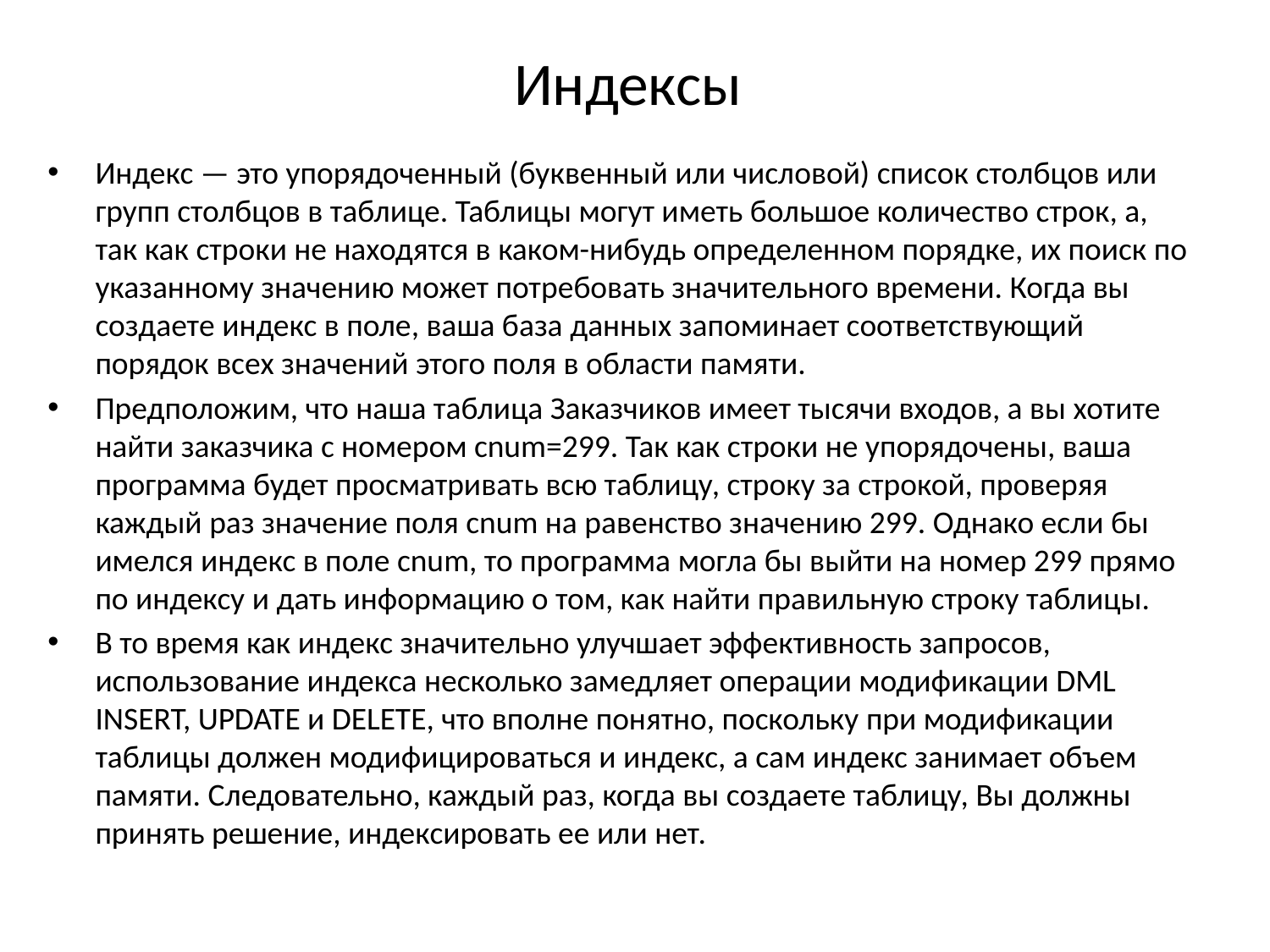

# Индексы
Индекс — это упорядоченный (буквенный или числовой) список столбцов или групп столбцов в таблице. Таблицы могут иметь большое количество строк, а, так как строки не находятся в каком-нибудь определенном порядке, их поиск по указанному значению может потребовать значительного времени. Когда вы создаете индекс в поле, ваша база данных запоминает соответствующий порядок всех значений этого поля в области памяти.
Предположим, что наша таблица Заказчиков имеет тысячи входов, а вы хотите найти заказчика с номером cnum=299. Так как строки не упорядочены, ваша программа будет просматривать всю таблицу, строку за строкой, проверяя каждый раз значение поля cnum на равенство значению 299. Однако если бы имелся индекс в поле cnum, то программа могла бы выйти на номер 299 прямо по индексу и дать информацию о том, как найти правильную строку таблицы.
В то время как индекс значительно улучшает эффективность запросов, использование индекса несколько замедляет операции модификации DML INSERT, UPDATE и DELETE, что вполне понятно, поскольку при модификации таблицы должен модифицироваться и индекс, а сам индекс занимает объем памяти. Следовательно, каждый раз, когда вы создаете таблицу, Вы должны принять решение, индексировать ее или нет.